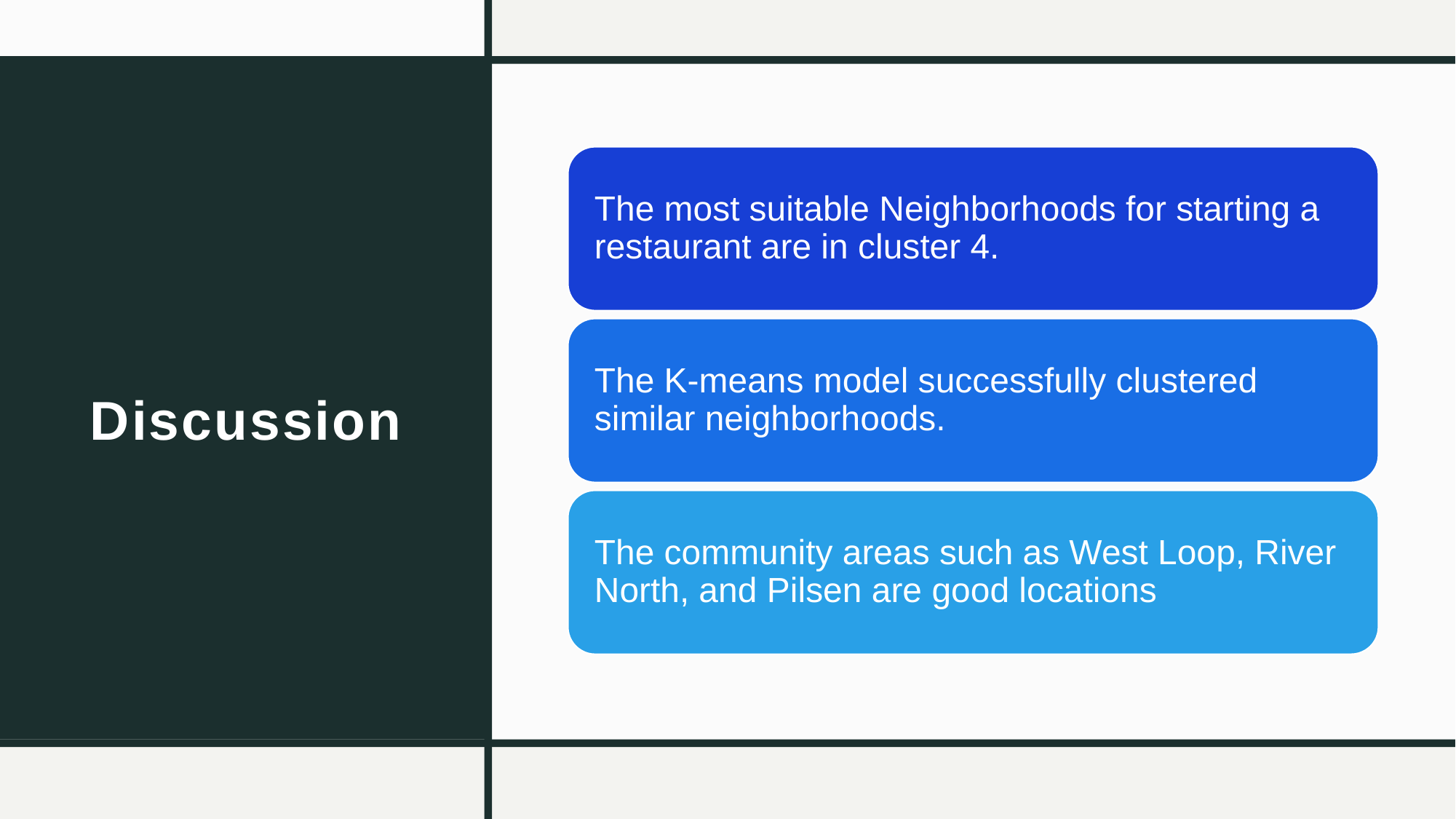

The most suitable Neighborhoods for starting a restaurant are in cluster 4.
The K-means model successfully clustered similar neighborhoods.
The community areas such as West Loop, River North, and Pilsen are good locations
Discussion